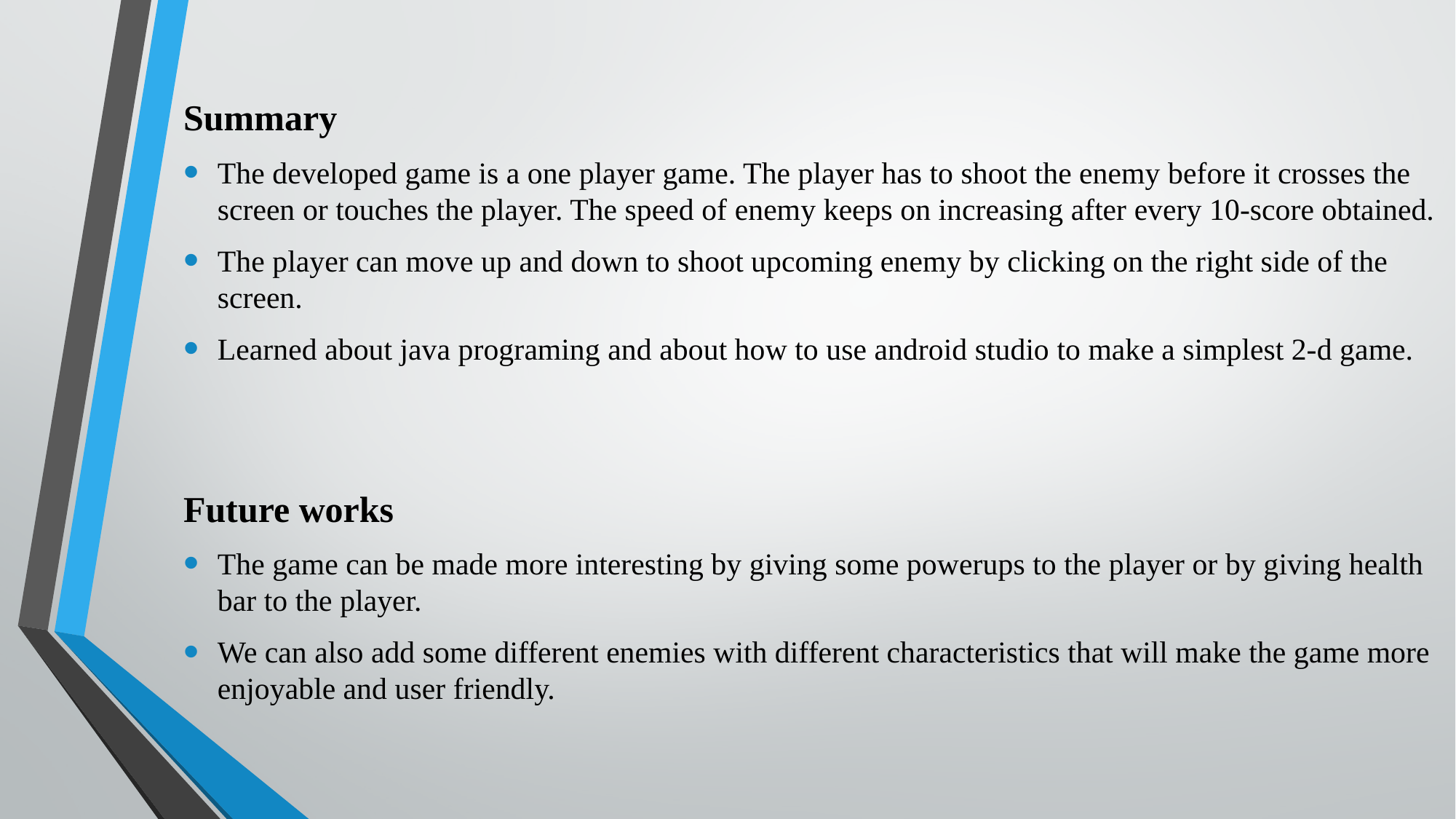

Summary
The developed game is a one player game. The player has to shoot the enemy before it crosses the screen or touches the player. The speed of enemy keeps on increasing after every 10-score obtained.
The player can move up and down to shoot upcoming enemy by clicking on the right side of the screen.
Learned about java programing and about how to use android studio to make a simplest 2-d game.

Future works
The game can be made more interesting by giving some powerups to the player or by giving health bar to the player.
We can also add some different enemies with different characteristics that will make the game more enjoyable and user friendly.